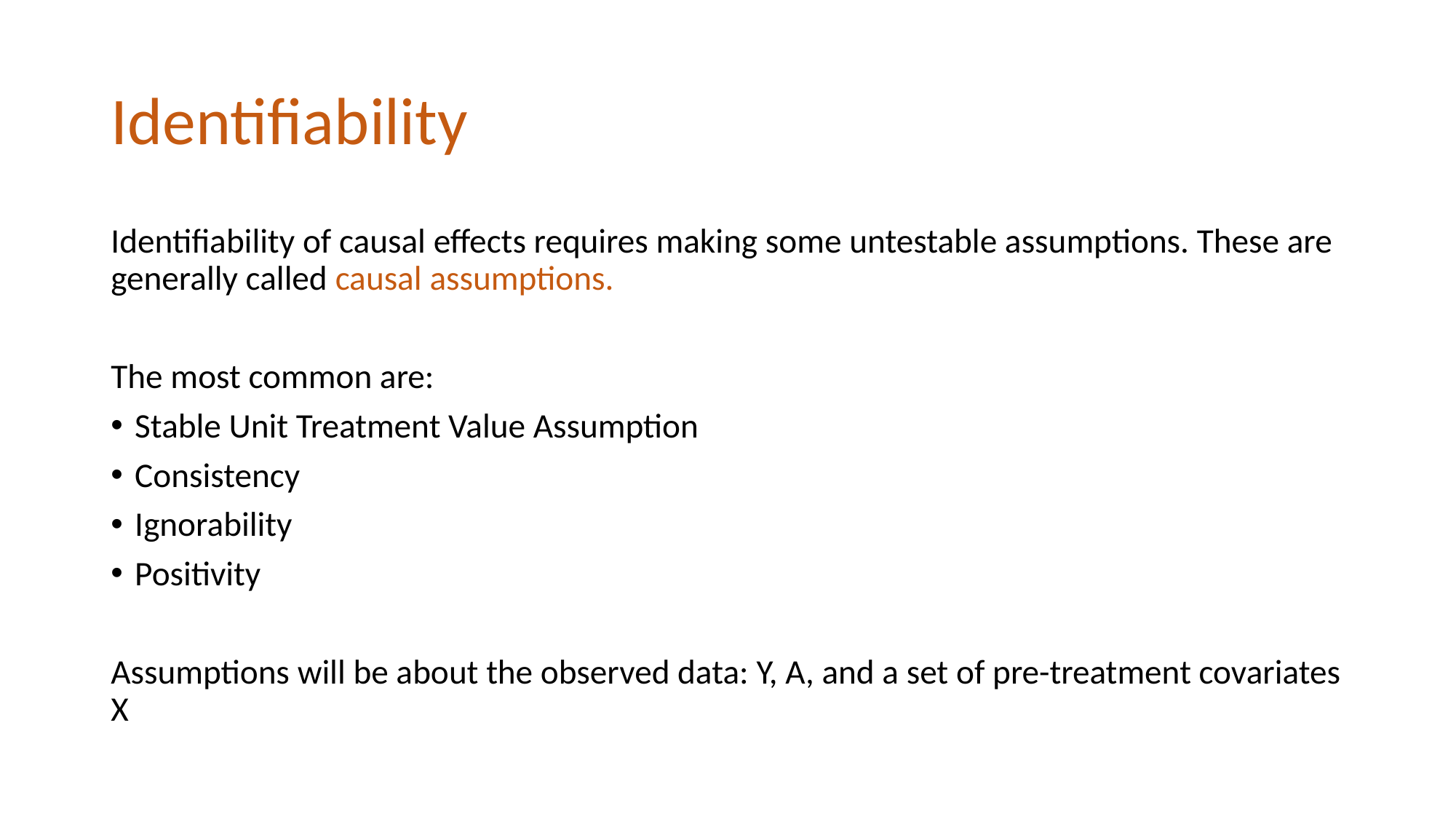

# Identifiability
Identifiability of causal effects requires making some untestable assumptions. These are generally called causal assumptions.

The most common are:
Stable Unit Treatment Value Assumption
Consistency
Ignorability
Positivity

Assumptions will be about the observed data: Y, A, and a set of pre-treatment covariates X